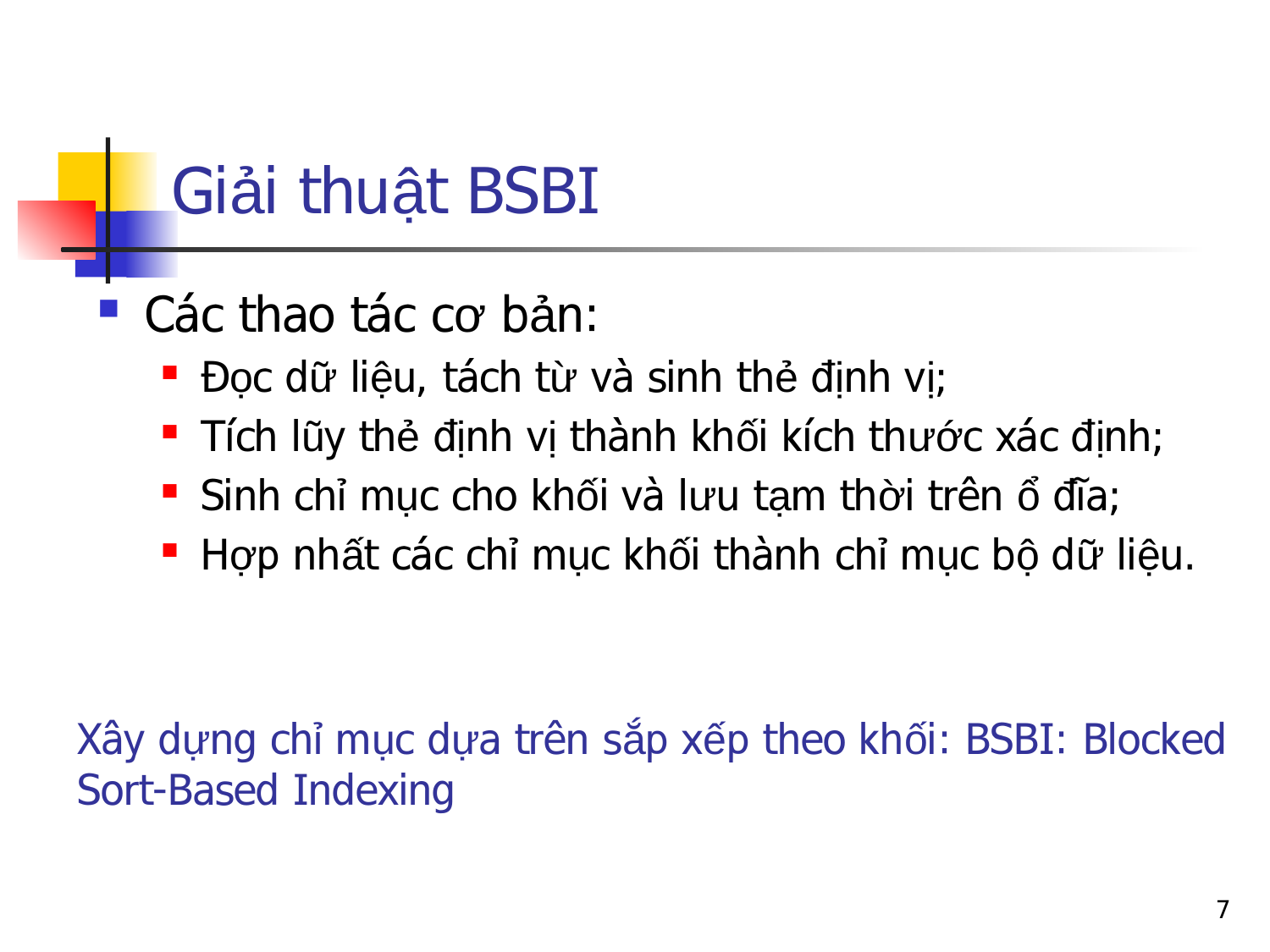

Giải thuật BSBI
Các thao tác cơ bản:
Đọc dữ liệu, tách từ và sinh thẻ định vị;
Tích lũy thẻ định vị thành khối kích thước xác định;
Sinh chỉ mục cho khối và lưu tạm thời trên ổ đĩa;
Hợp nhất các chỉ mục khối thành chỉ mục bộ dữ liệu.
Xây dựng chỉ mục dựa trên sắp xếp theo khối: BSBI: Blocked Sort-Based Indexing
7